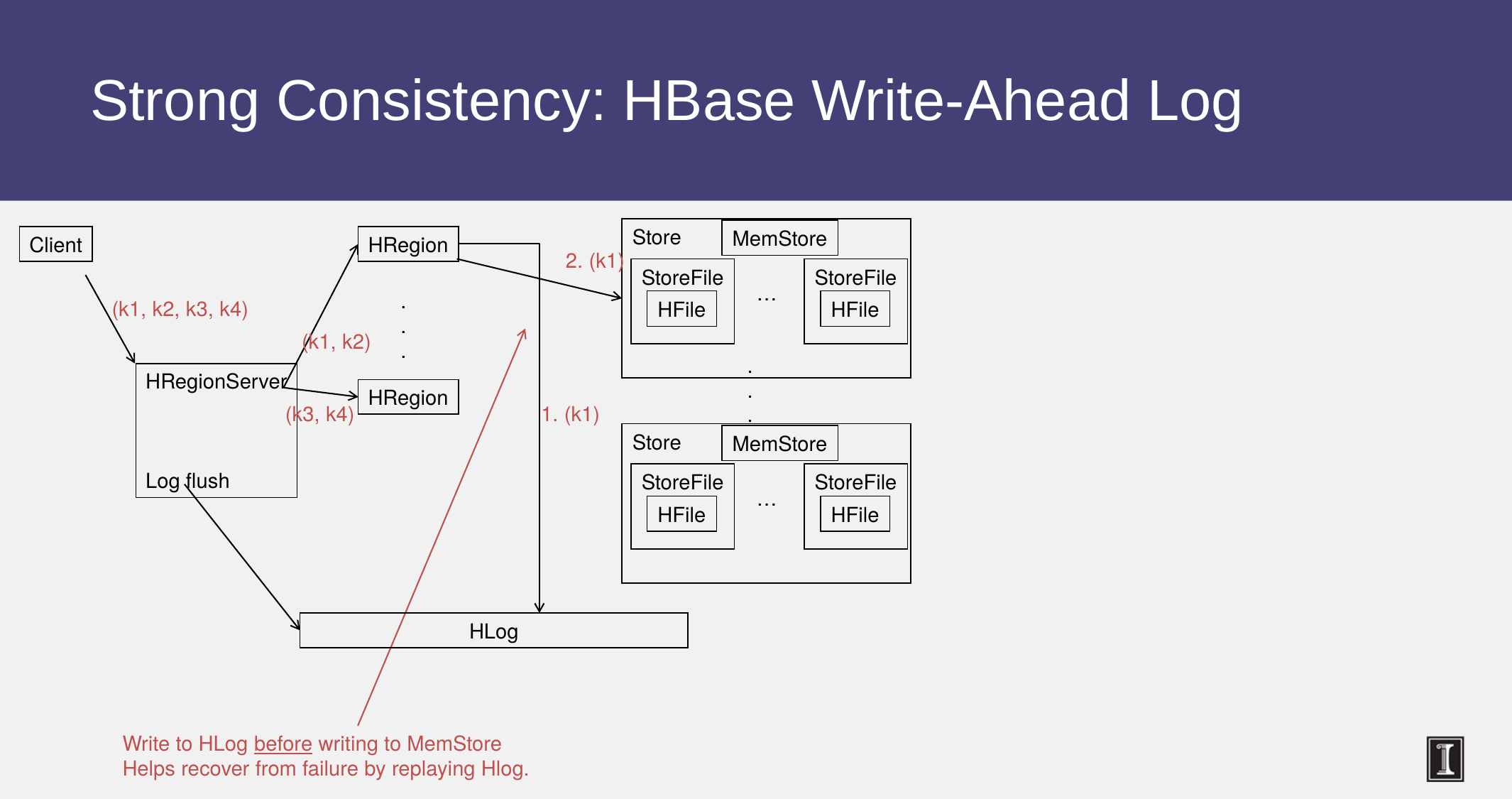

# Strong Consistency: HBase Write-Ahead Log
Store

MemStore
StoreFile

HFile
StoreFile

HFile
…
Client
HRegion
2. (k1)
.
.
.
(k1, k2, k3, k4)
(k1, k2)
.
.
.
HRegionServer

Log flush
HRegion
(k3, k4)
1. (k1)
Store

MemStore
StoreFile

HFile
StoreFile

HFile
…
HLog
Write to HLog before writing to MemStore
Helps recover from failure by replaying Hlog.